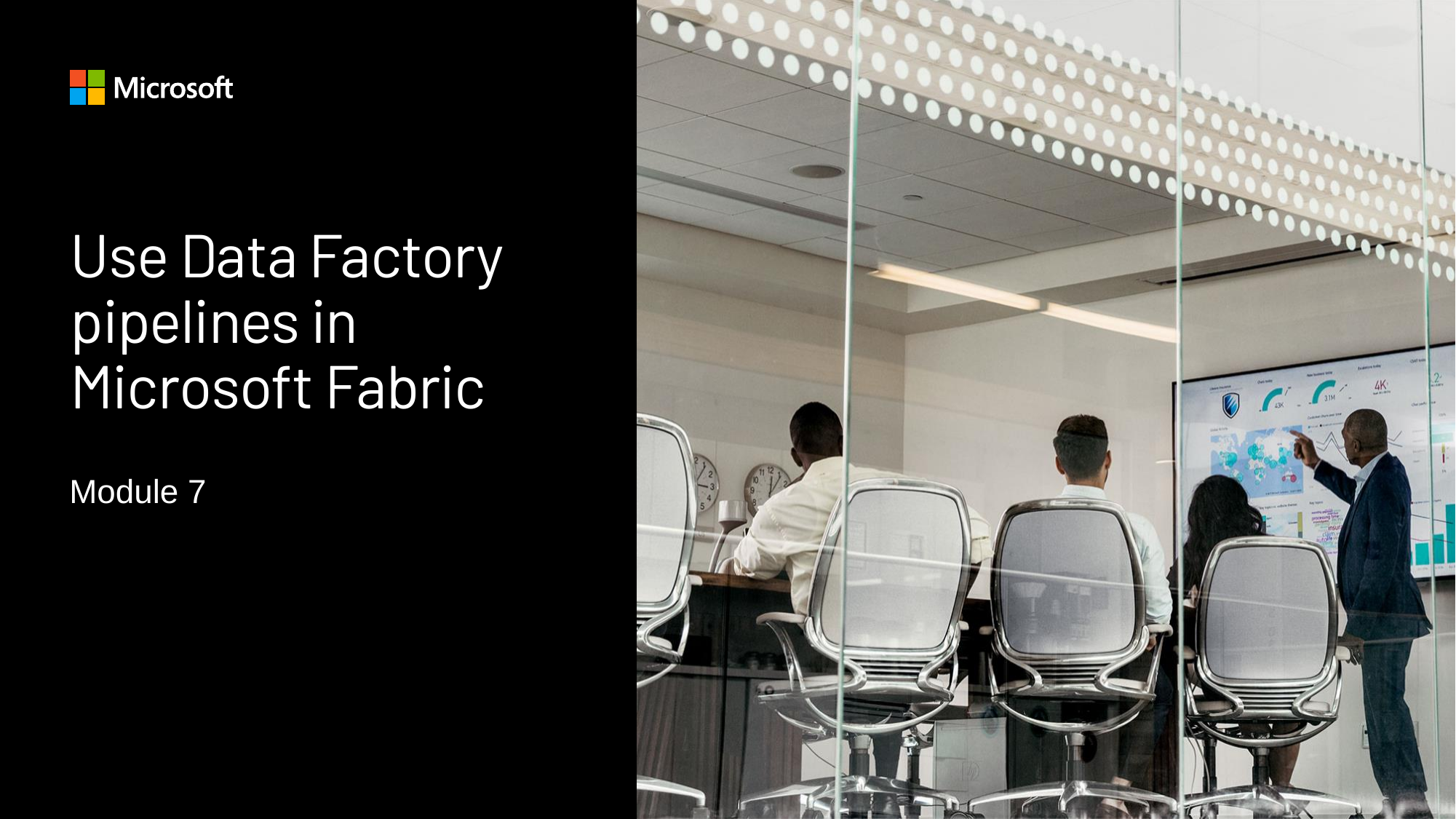

# Use Data Factory pipelines in Microsoft Fabric
Module 7